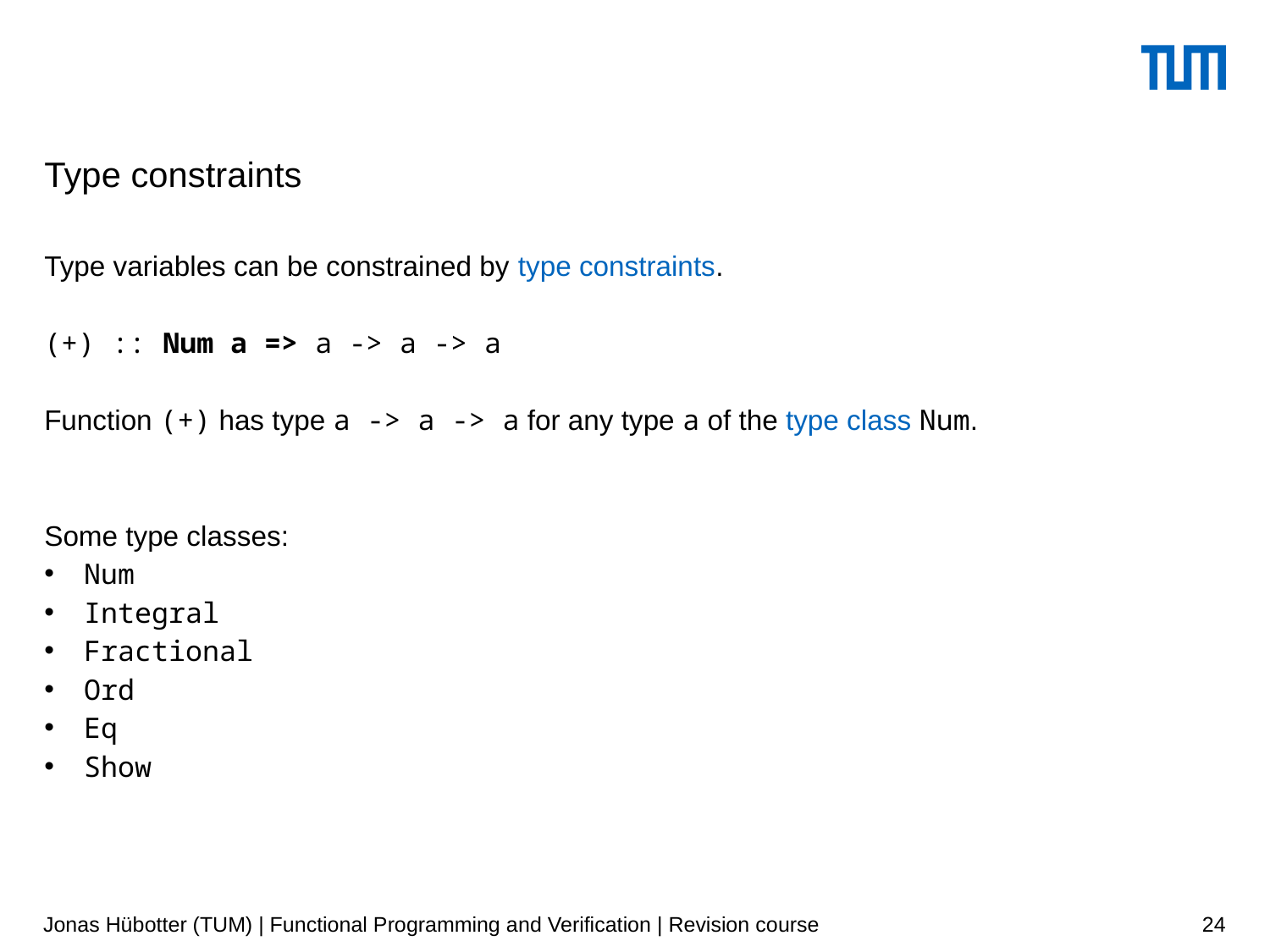

# Type constraints
Type variables can be constrained by type constraints.

(+) :: Num a => a -> a -> a

Function (+) has type a -> a -> a for any type a of the type class Num.

Some type classes:
Num
Integral
Fractional
Ord
Eq
Show
Jonas Hübotter (TUM) | Functional Programming and Verification | Revision course
24